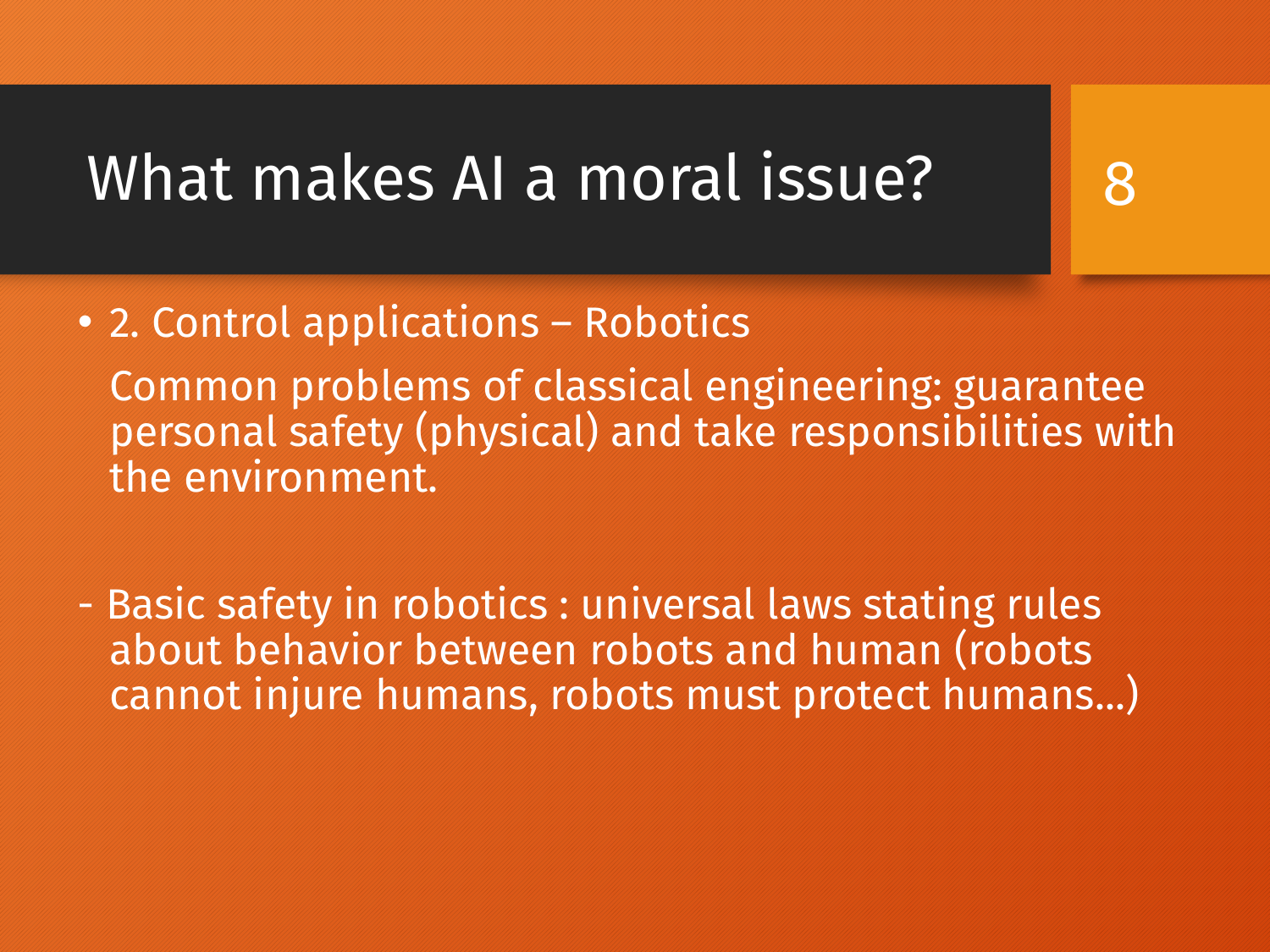

# What makes AI a moral issue?
8

2. Control applications – Robotics
	Common problems of classical engineering: guarantee personal safety (physical) and take responsibilities with the environment.

- Basic safety in robotics : universal laws stating rules about behavior between robots and human (robots cannot injure humans, robots must protect humans...)